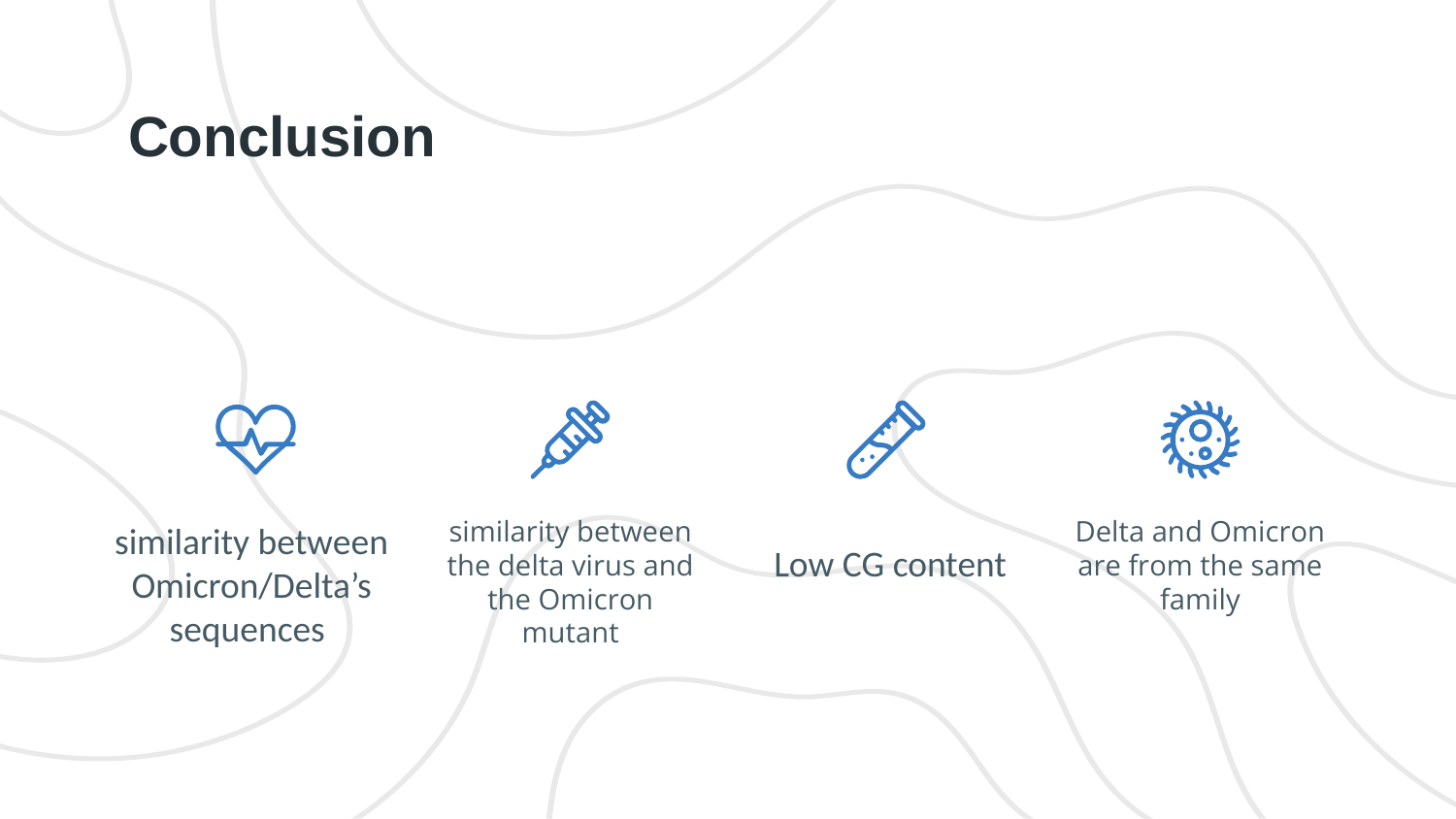

# Conclusion

Low CG content
similarity between Omicron/Delta’s sequences
similarity between the delta virus and the Omicron mutant
Delta and Omicron are from the same family